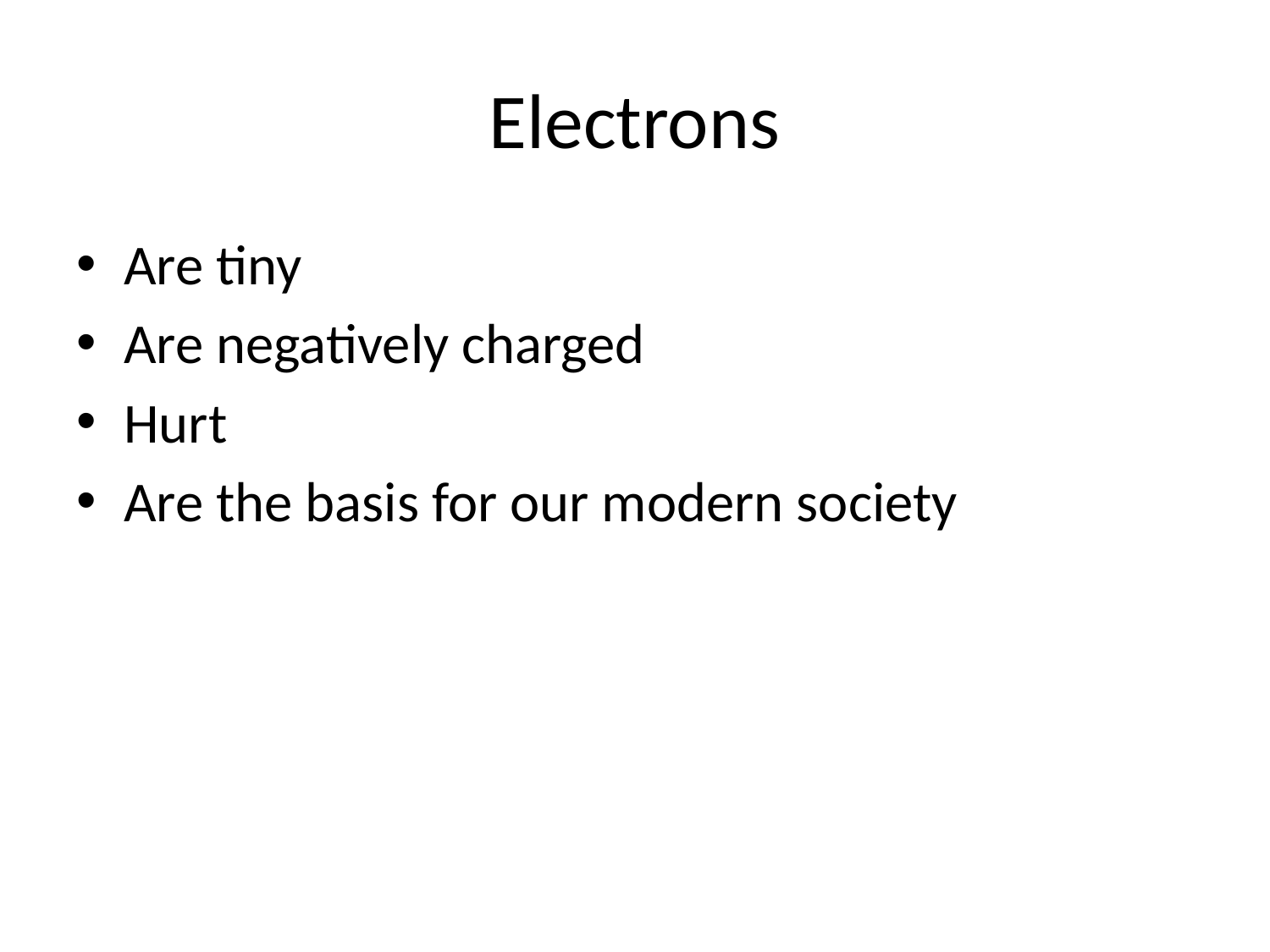

# Electrons
Are tiny
Are negatively charged
Hurt
Are the basis for our modern society